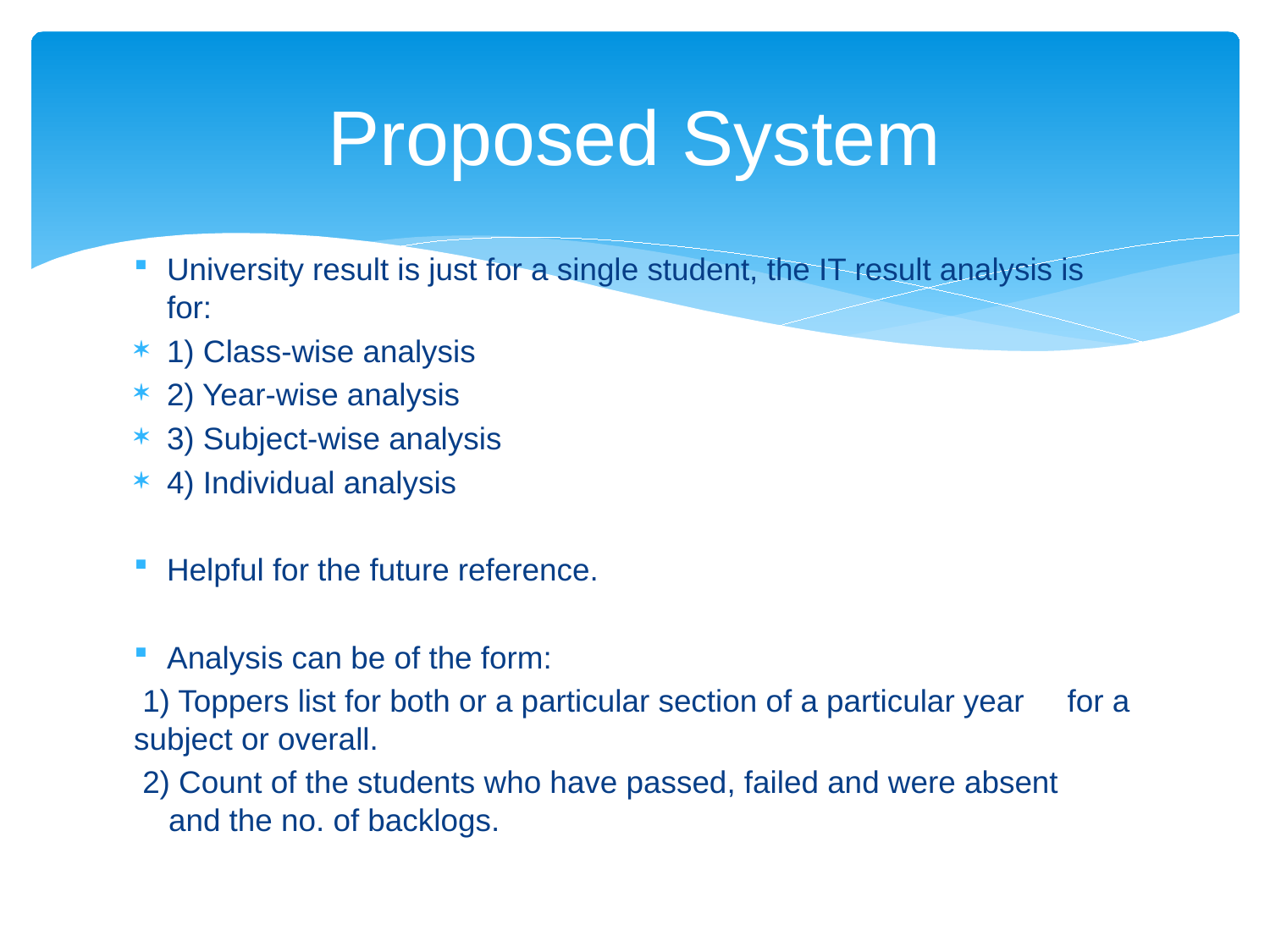

# Proposed System
University result is just for a single student, the IT result analysis is for:
1) Class-wise analysis
2) Year-wise analysis
3) Subject-wise analysis
4) Individual analysis

Helpful for the future reference.

Analysis can be of the form:
 1) Toppers list for both or a particular section of a particular year     for a subject or overall.
 2) Count of the students who have passed, failed and were absent             and the no. of backlogs.